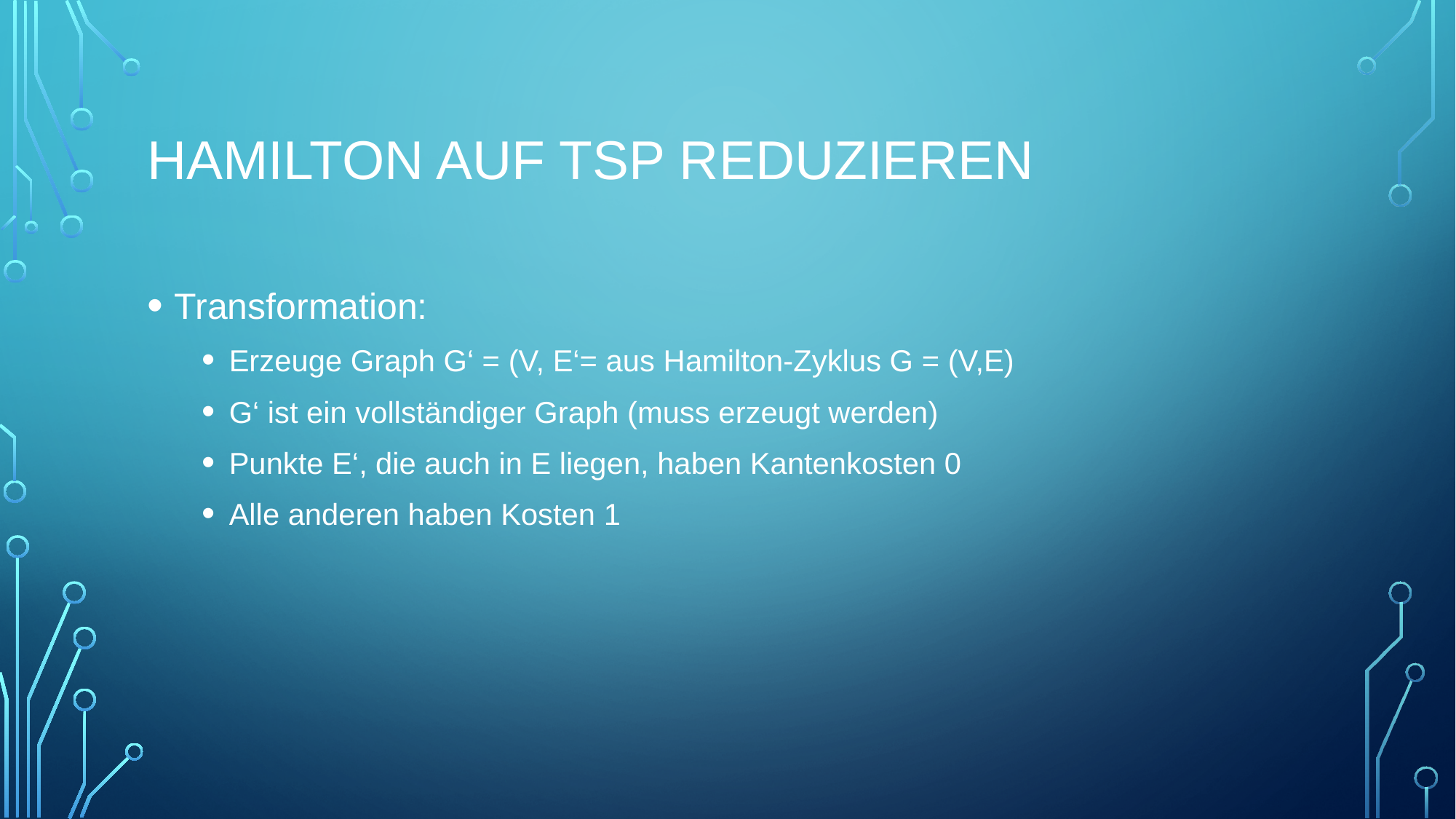

# Hamilton auf TSP reduzieren
Transformation:
Erzeuge Graph G‘ = (V, E‘= aus Hamilton-Zyklus G = (V,E)
G‘ ist ein vollständiger Graph (muss erzeugt werden)
Punkte E‘, die auch in E liegen, haben Kantenkosten 0
Alle anderen haben Kosten 1